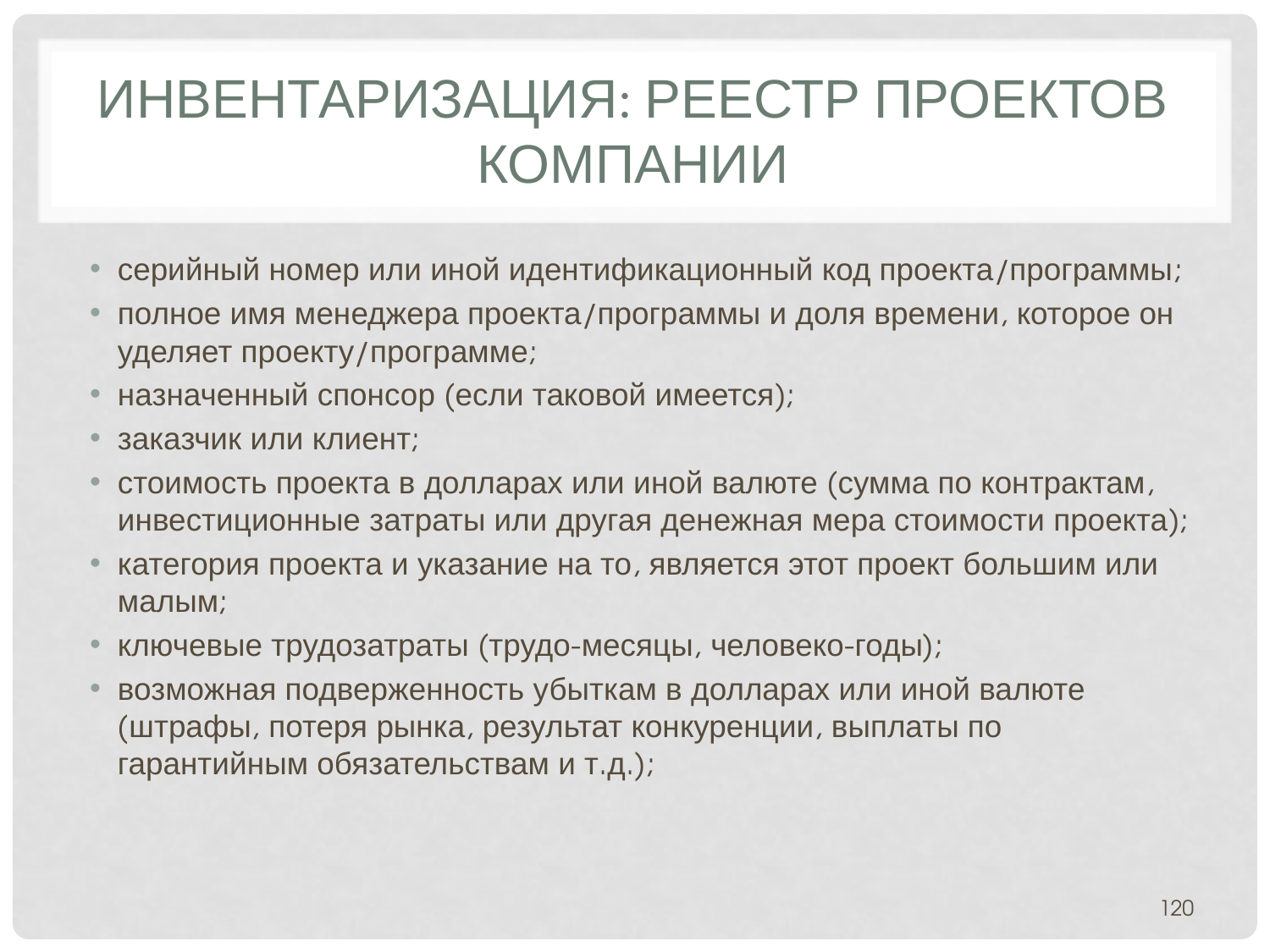

# ИНВЕНТАРИЗАЦИЯ: РЕЕСТР ПРОЕКТОВ КОМПАНИИ
серийный номер или иной идентификационный код проекта/программы;
полное имя менеджера проекта/программы и доля времени, которое он уделяет проекту/программе;
назначенный спонсор (если таковой имеется);
заказчик или клиент;
стоимость проекта в долларах или иной валюте (сумма по контрактам, инвестиционные затраты или другая денежная мера стоимости проекта);
категория проекта и указание на то, является этот проект большим или малым;
ключевые трудозатраты (трудо-месяцы, человеко-годы);
возможная подверженность убыткам в долларах или иной валюте (штрафы, потеря рынка, результат конкуренции, выплаты по гарантийным обязательствам и т.д.);
120